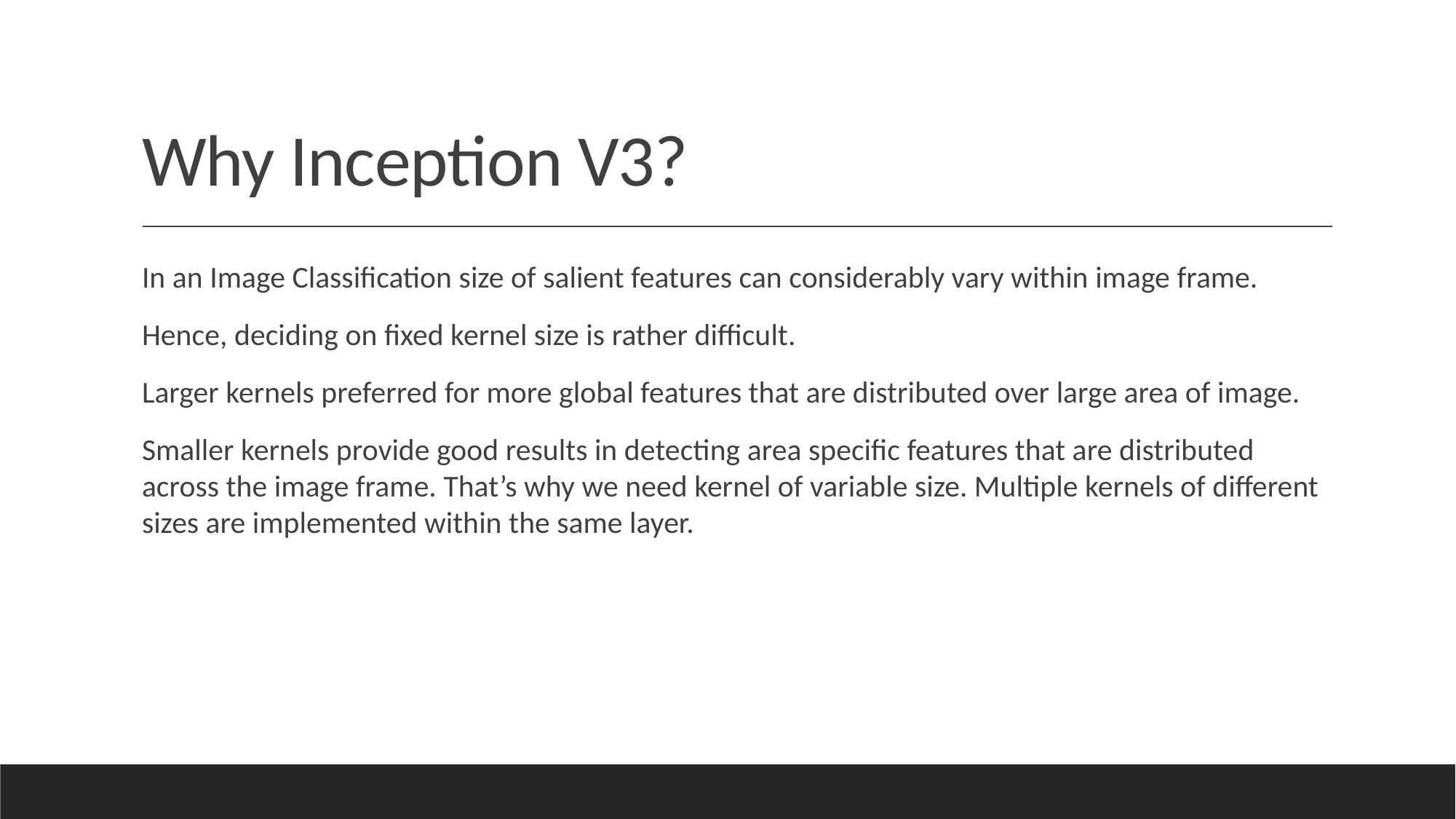

# Why Inception V3?
In an Image Classification size of salient features can considerably vary within image frame.
Hence, deciding on fixed kernel size is rather difficult.
Larger kernels preferred for more global features that are distributed over large area of image.
Smaller kernels provide good results in detecting area specific features that are distributed across the image frame. That’s why we need kernel of variable size. Multiple kernels of different sizes are implemented within the same layer.